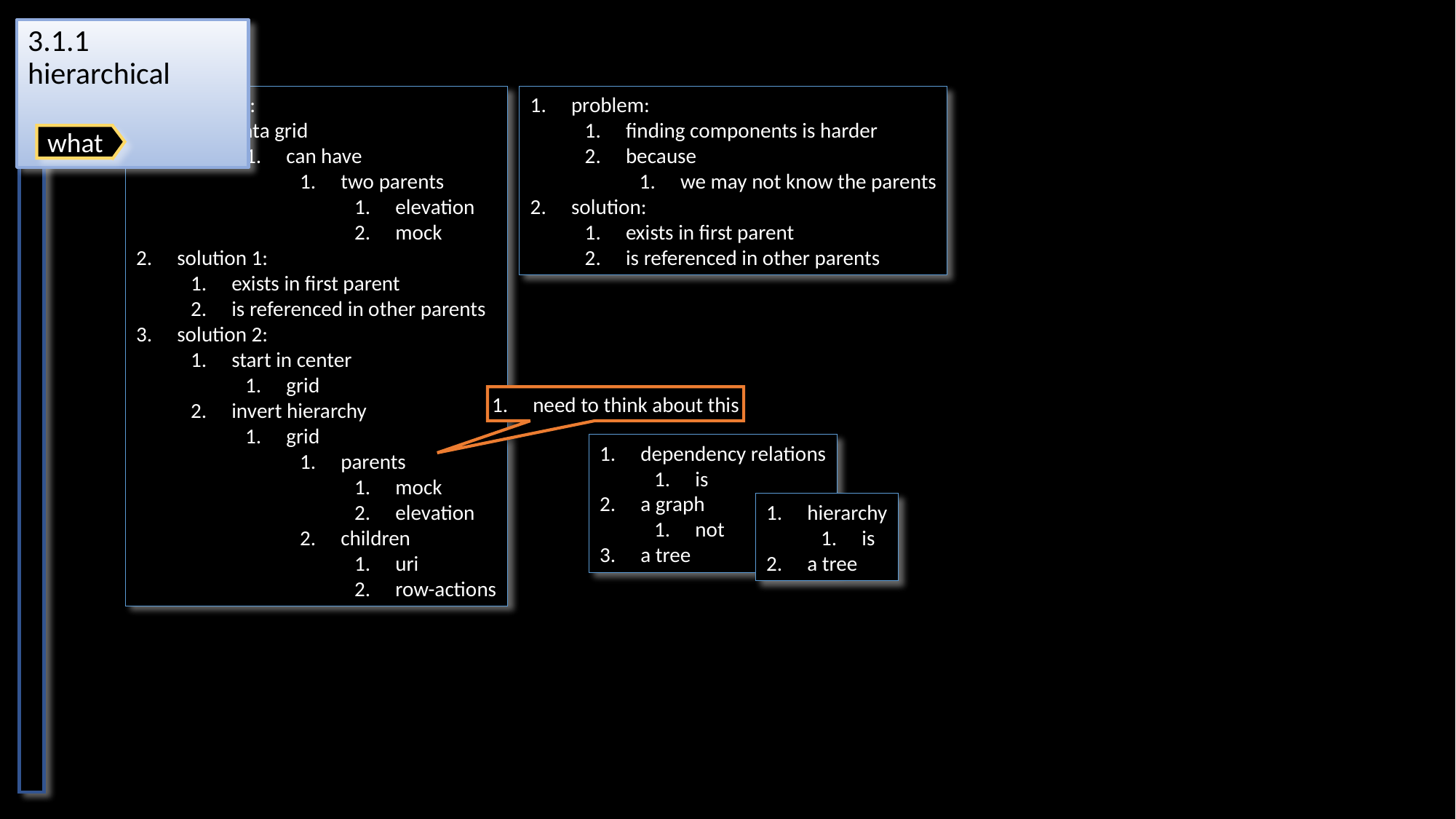

# 3.1.1 hierarchical

problem:
data grid
can have
two parents
elevation
mock
solution 1:
exists in first parent
is referenced in other parents
solution 2:
start in center
grid
invert hierarchy
grid
parents
mock
elevation
children
uri
row-actions
problem:
finding components is harder
because
we may not know the parents
solution:
exists in first parent
is referenced in other parents
what
need to think about this
dependency relations
is
a graph
not
a tree
hierarchy
is
a tree